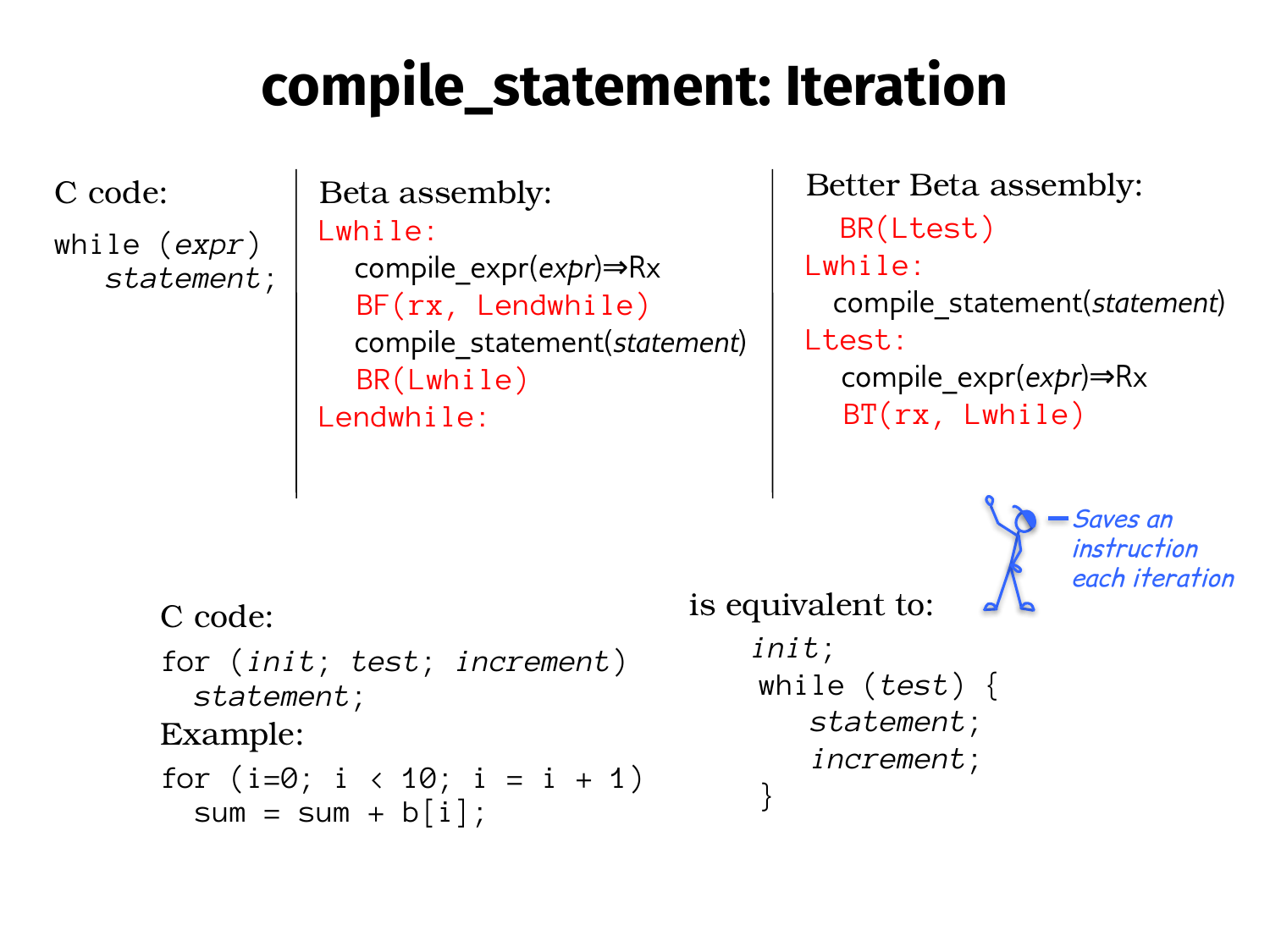

# compile_statement: Iteration
Better Beta assembly:
  BR(Ltest)
Lwhile:
   compile_statement(statement)
Ltest:
  compile_expr(expr)⇒Rx
    BT(rx, Lwhile)

C code:
while (expr)
   statement;

Beta assembly:
Lwhile:
  compile_expr(expr)⇒Rx
    BF(rx, Lendwhile)
  compile_statement(statement)
    BR(Lwhile)
Lendwhile:

Saves an instruction each iteration
is equivalent to:
    init;
    while (test) {
       statement;
       increment;
    }
C code:
for (init; test; increment)
  statement;
Example:
for (i=0; i < 10; i = i + 1)
  sum = sum + b[i];